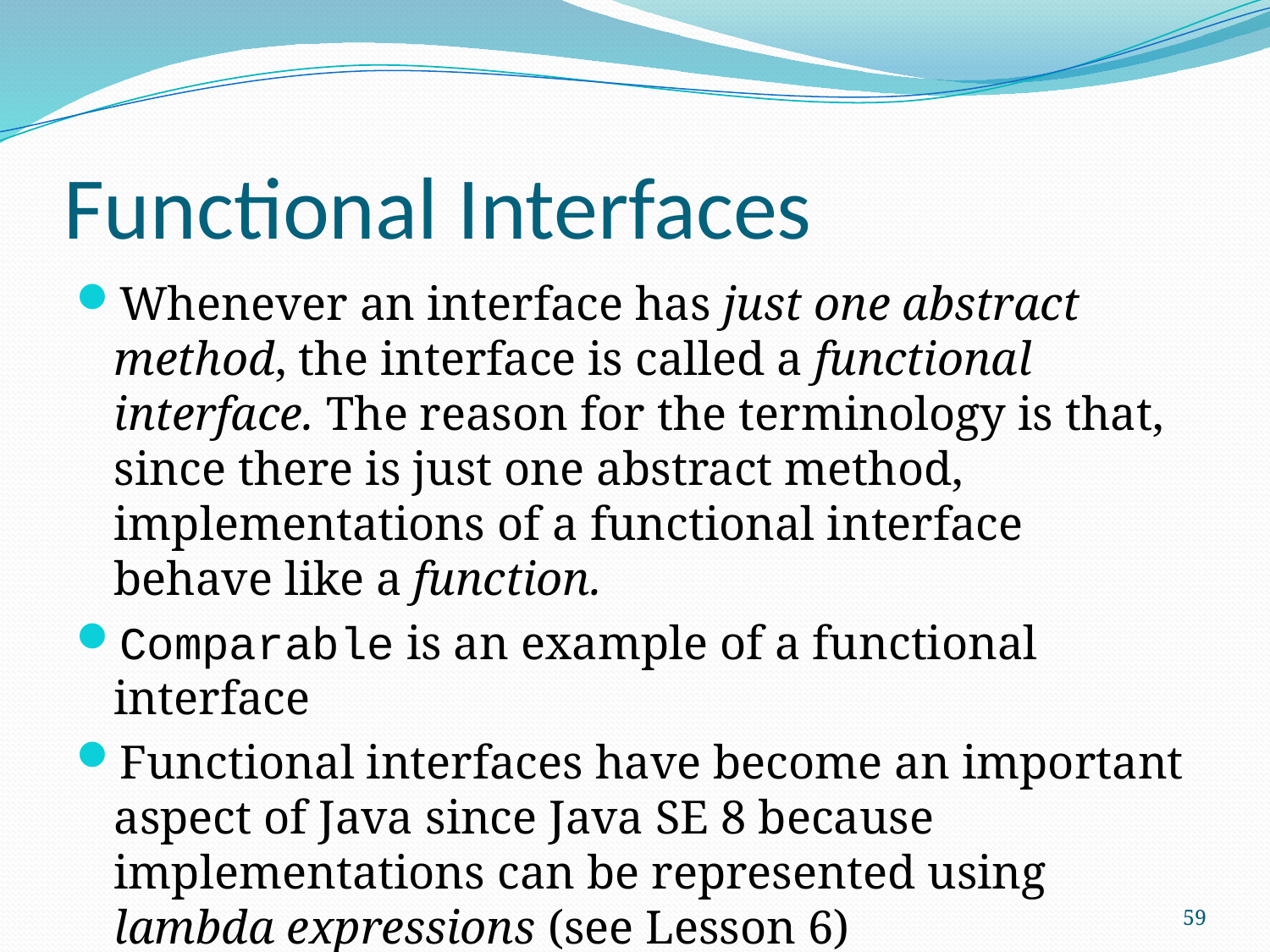

# Functional Interfaces
Whenever an interface has just one abstract method, the interface is called a functional interface. The reason for the terminology is that,  since there is just one abstract method, implementations of a functional interface behave like a function.
Comparable is an example of a functional interface
Functional interfaces have become an important aspect of Java since Java SE 8 because implementations can be represented using lambda expressions (see Lesson 6)

59